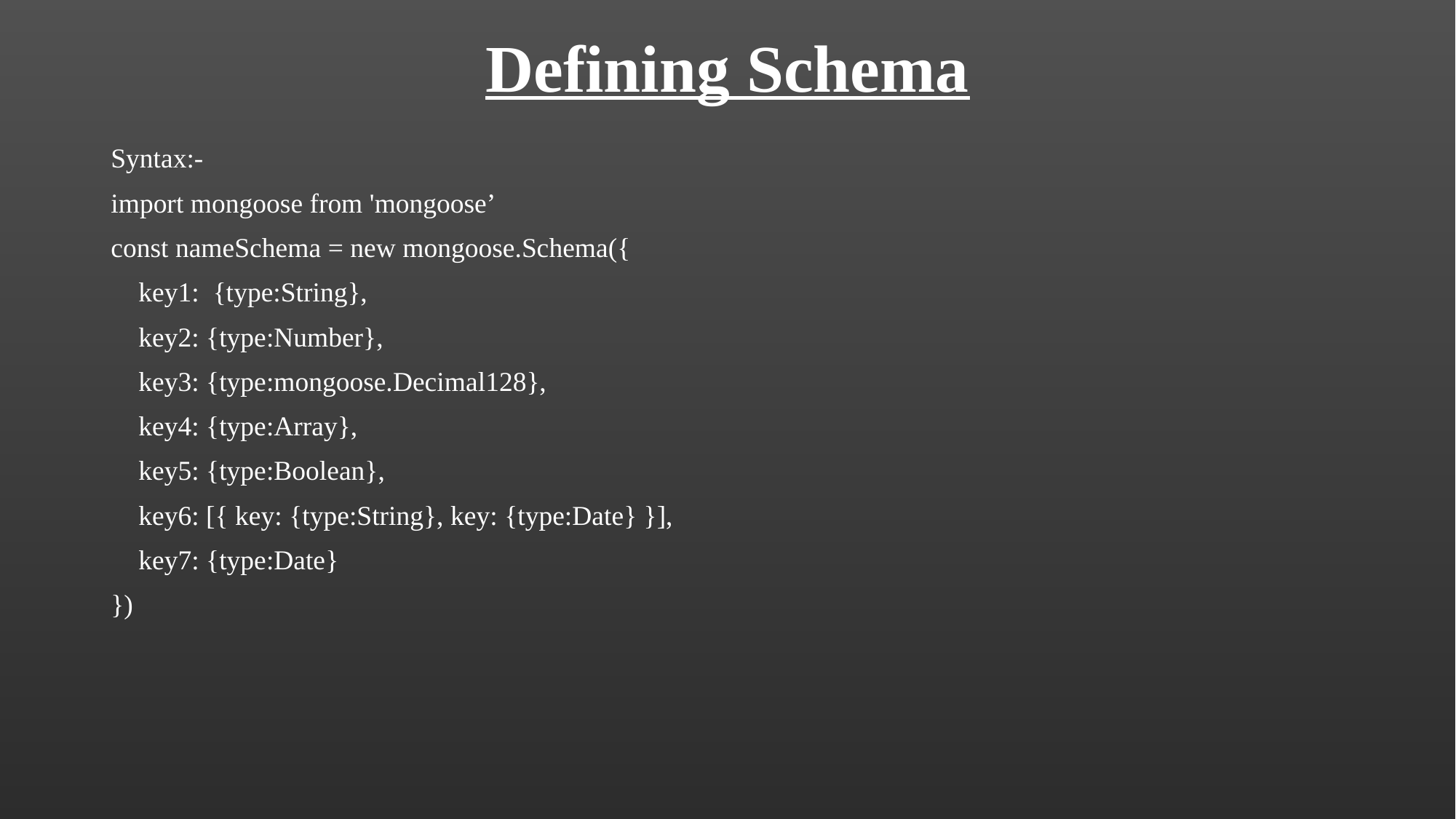

# Defining Schema
Syntax:-
import mongoose from 'mongoose’
const nameSchema = new mongoose.Schema({
    key1:  {type:String},
    key2: {type:Number},
    key3: {type:mongoose.Decimal128},
    key4: {type:Array},
    key5: {type:Boolean},
    key6: [{ key: {type:String}, key: {type:Date} }],
    key7: {type:Date}
})